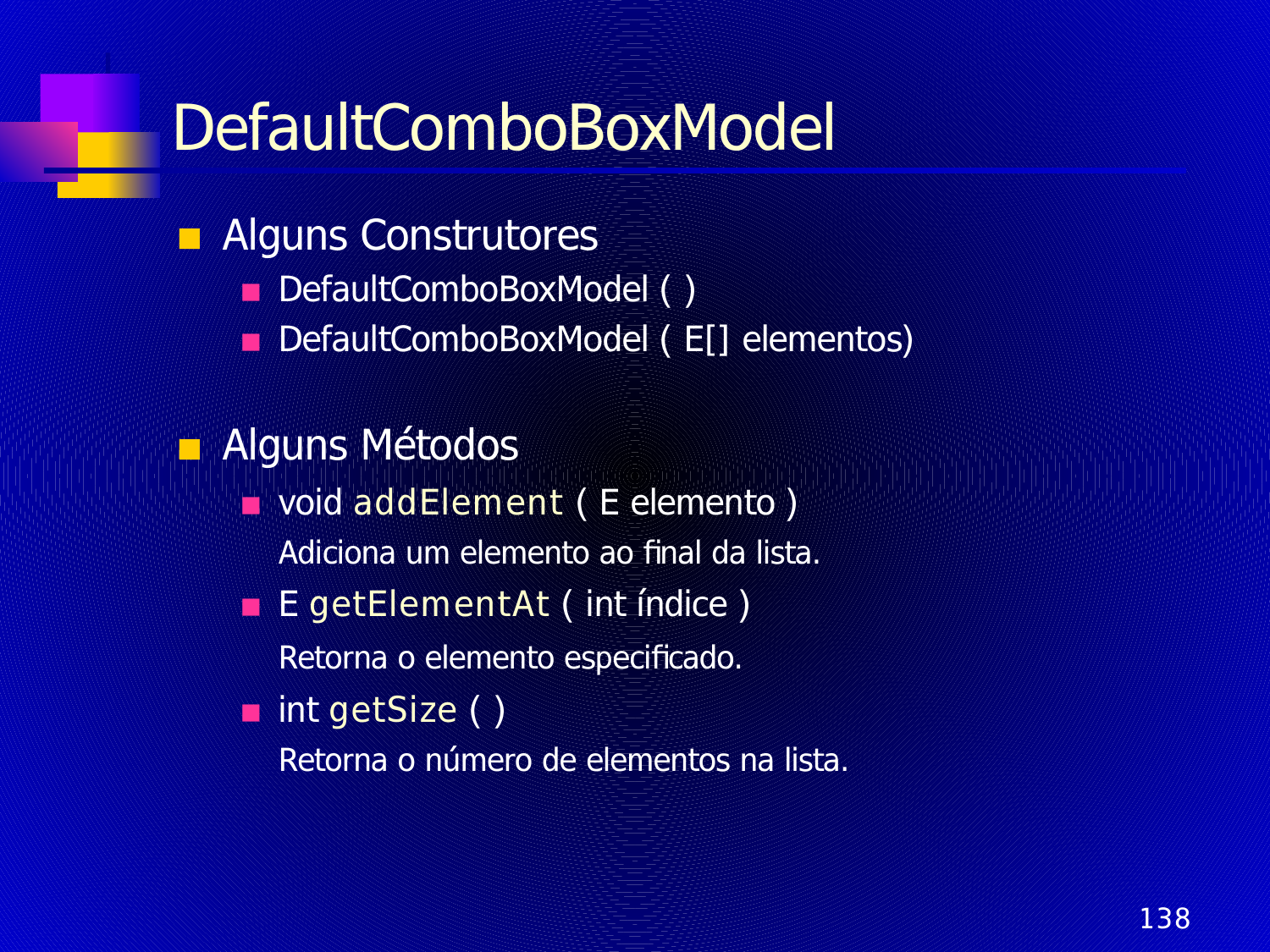

DefaultComboBoxModel
Alguns Construtores
DefaultComboBoxModel ( )
DefaultComboBoxModel ( E[] elementos)

Alguns Métodos
void addElement ( E elemento )
	Adiciona um elemento ao final da lista.
E getElementAt ( int índice )
	Retorna o elemento especificado.
int getSize ( )
	Retorna o número de elementos na lista.
138